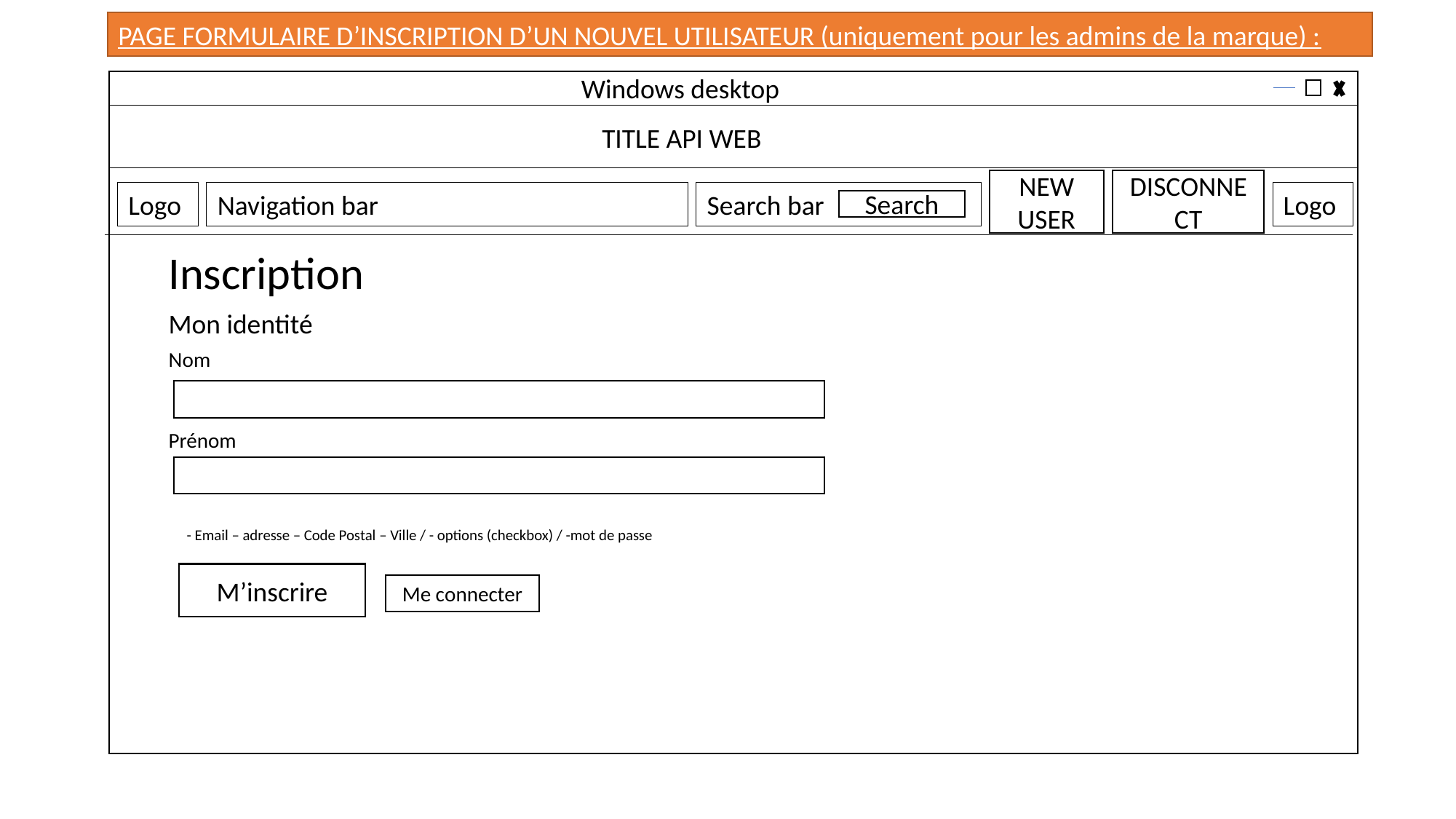

PAGE FORMULAIRE D’INSCRIPTION D’UN NOUVEL UTILISATEUR (uniquement pour les admins de la marque) :
Windows desktop

TITLE API WEB
DISCONNECT
NEW
USER
Logo
Navigation bar
Search bar
Logo
Search
Inscription
Mon identité
Nom

Prénom

- Email – adresse – Code Postal – Ville / - options (checkbox) / -mot de passe
M’inscrire
Me connecter